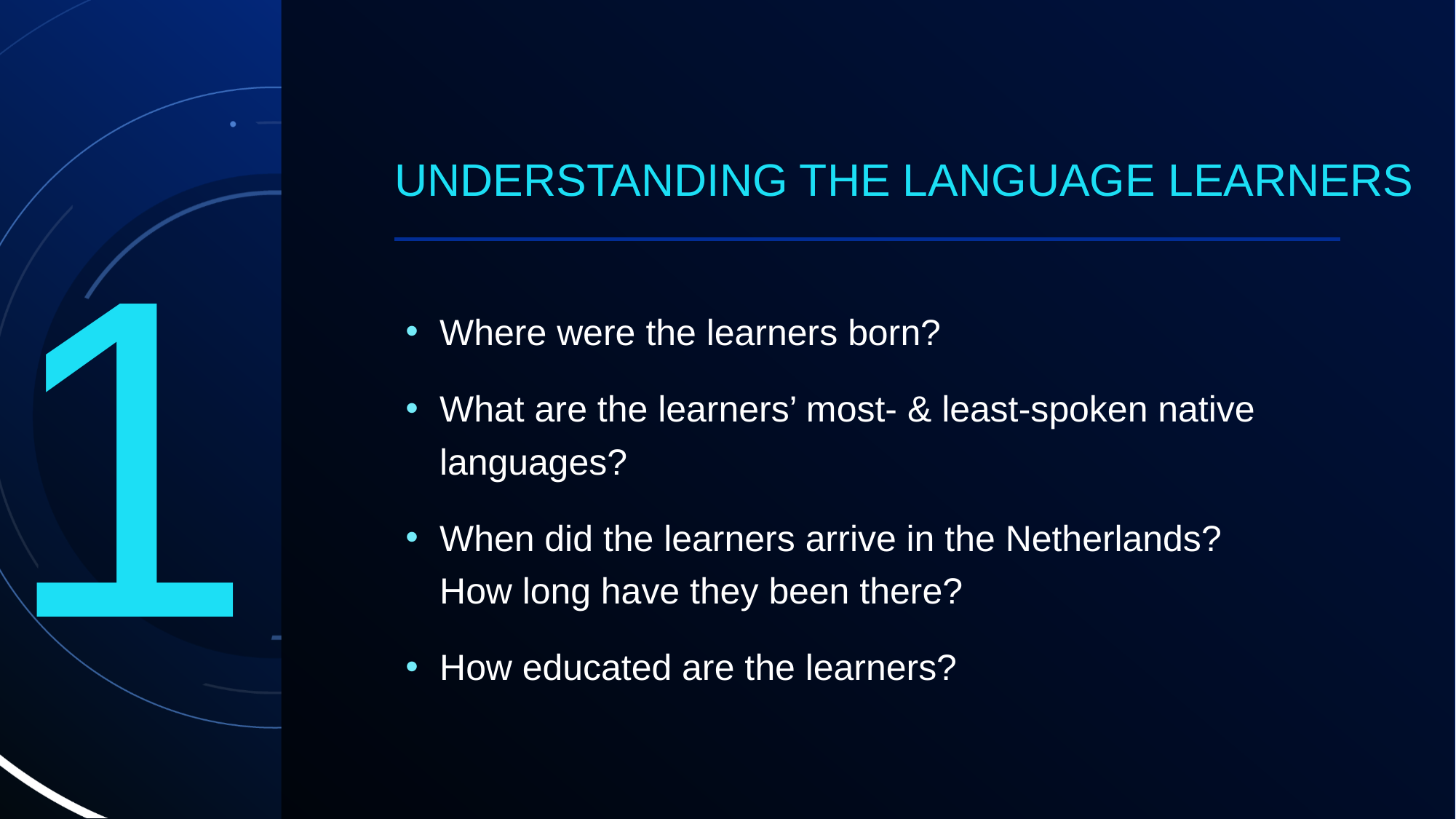

# Understanding the language learners
Where were the learners born?
What are the learners’ most- & least-spoken native languages?
When did the learners arrive in the Netherlands? How long have they been there?
How educated are the learners?
1